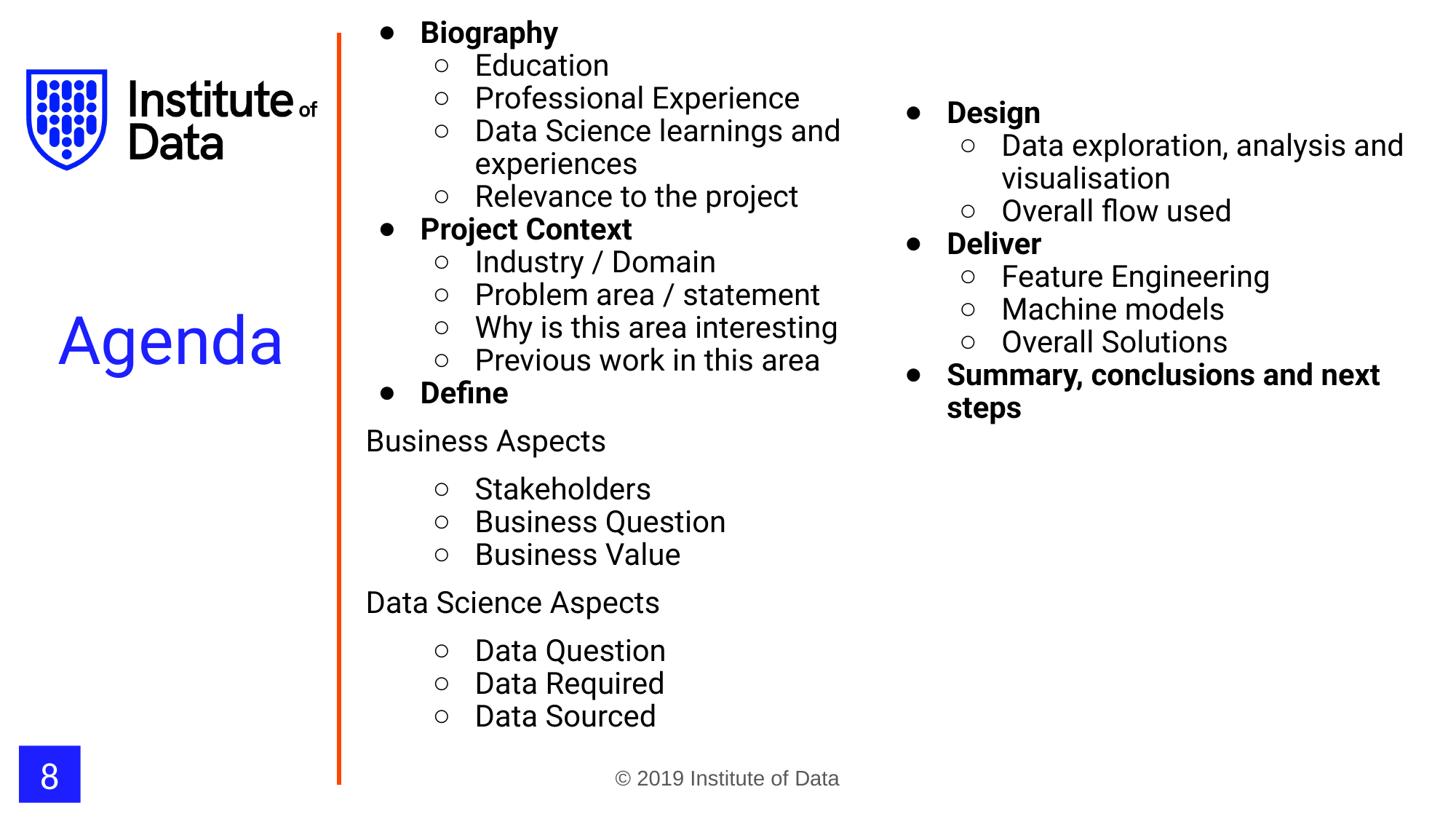

Biography
Education
Professional Experience
Data Science learnings and experiences
Relevance to the project
Project Context
Industry / Domain
Problem area / statement
Why is this area interesting
Previous work in this area
Define
Business Aspects
Stakeholders
Business Question
Business Value
Data Science Aspects
Data Question
Data Required
Data Sourced
Design
Data exploration, analysis and visualisation
Overall flow used
Deliver
Feature Engineering
Machine models
Overall Solutions
Summary, conclusions and next steps
# Agenda